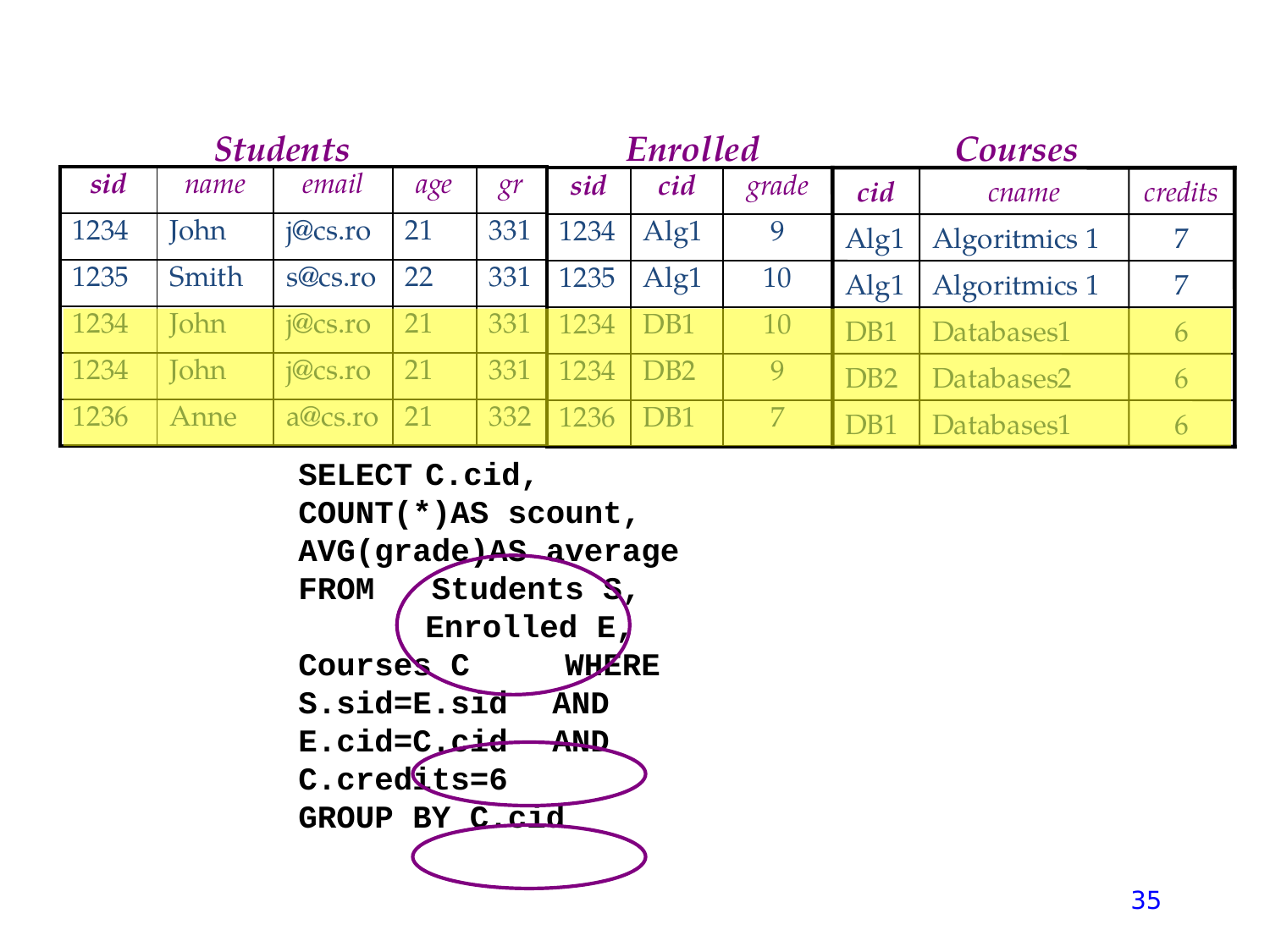

Students
Enrolled
Courses
cid

cname

credits

Alg1

Algoritmics 1
7
Alg1

Algoritmics 1
7
DB1

Databases1
6
DB2

Databases2
6
DB1

Databases1
6

| sid | name | email | age | gr |
| --- | --- | --- | --- | --- |
| 1234 | John | j@cs.ro | 21 | 331 |
| 1235 | Smith | s@cs.ro | 22 | 331 |
| 1234 | John | j@cs.ro | 21 | 331 |
| 1234 | John | j@cs.ro | 21 | 331 |
| 1236 | Anne | a@cs.ro | 21 | 332 |
| sid | cid | grade |
| --- | --- | --- |
| 1234 | Alg1 | 9 |
| 1235 | Alg1 | 10 |
| 1234 | DB1 | 10 |
| 1234 | DB2 | 9 |
| 1236 | DB1 | 7 |

SELECT	C.cid,   COUNT(*)AS scount,  AVG(grade)AS average FROM   Students S,      	Enrolled E, 	Courses C     WHERE  S.sid=E.sid 	AND 	E.cid=C.cid 	AND 	C.credits=6      GROUP BY C.cid

35